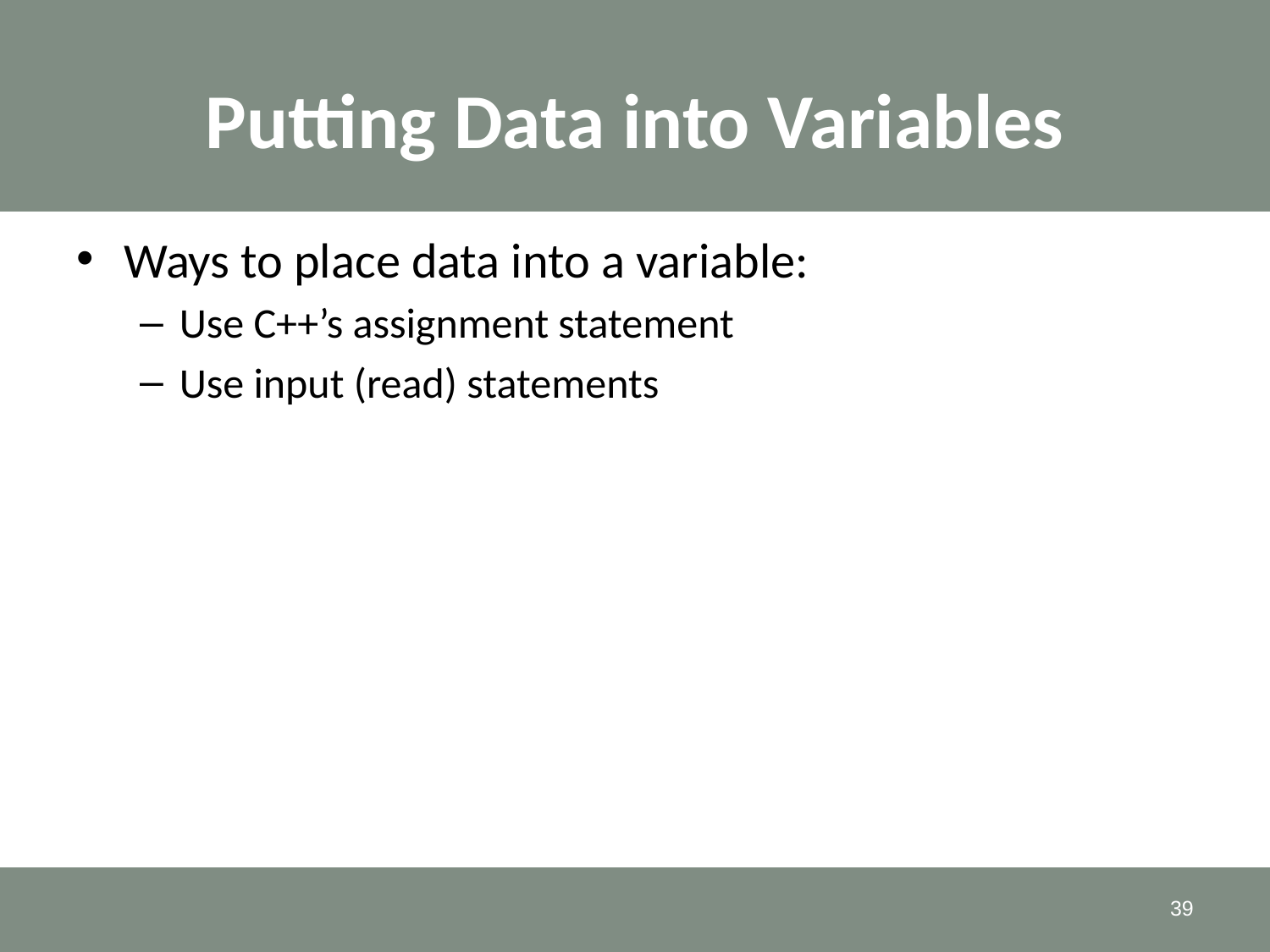

# Putting Data into Variables
Ways to place data into a variable:
Use C++’s assignment statement
Use input (read) statements

39